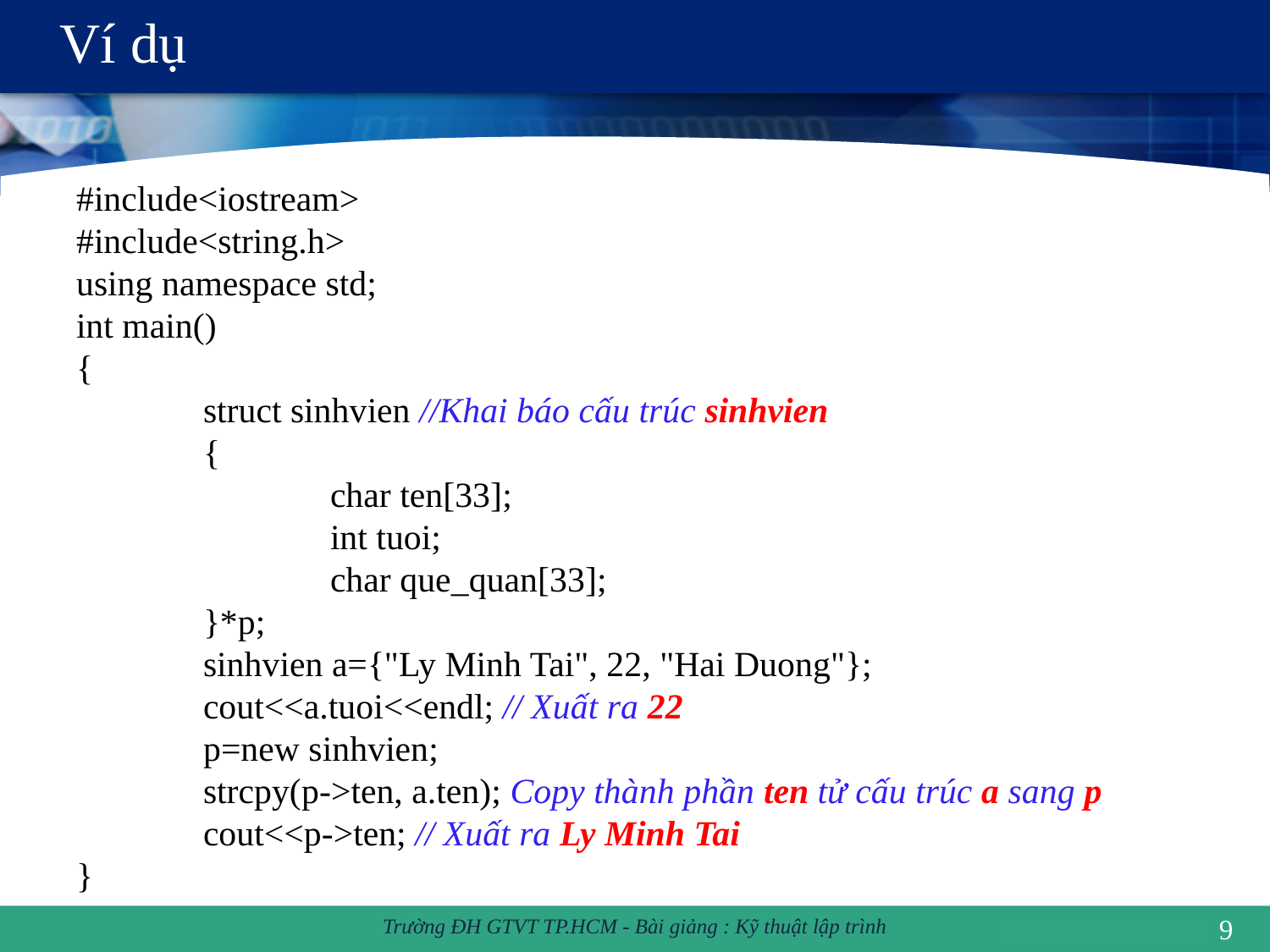

# Ví dụ
#include<iostream>
#include<string.h>
using namespace std;
int main()
{
	struct sinhvien //Khai báo cấu trúc sinhvien
	{
		char ten[33];
		int tuoi;
		char que_quan[33];
	}*p;
	sinhvien a={"Ly Minh Tai", 22, "Hai Duong"};
	cout<<a.tuoi<<endl; // Xuất ra 22
	p=new sinhvien;
	strcpy(p->ten, a.ten); Copy thành phần ten tử cấu trúc a sang p
	cout<<p->ten; // Xuất ra Ly Minh Tai
}
9
Trường ĐH GTVT TP.HCM - Bài giảng : Kỹ thuật lập trình